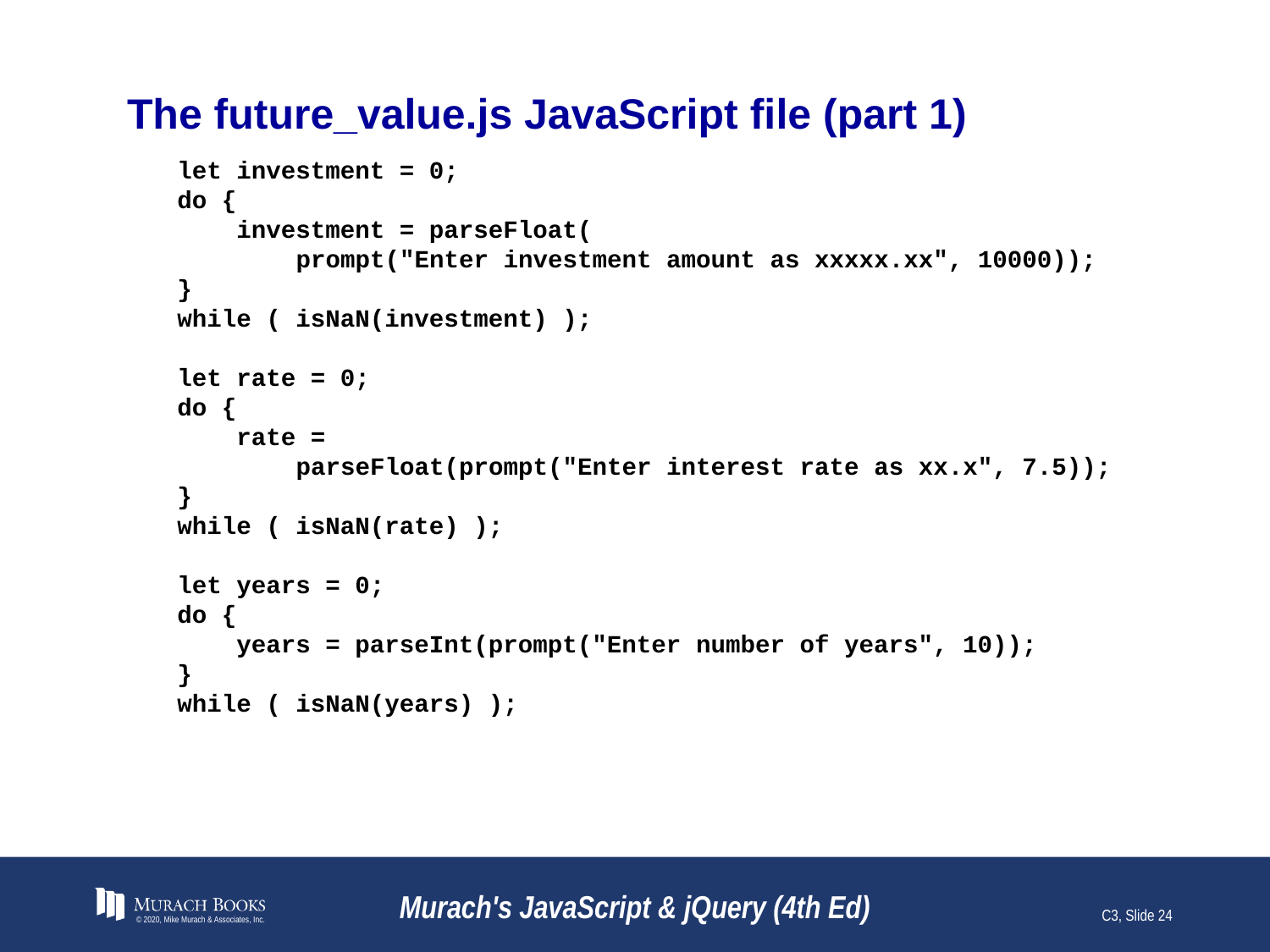

# The future_value.js JavaScript file (part 1)
let investment = 0;
do {
    investment = parseFloat(
        prompt("Enter investment amount as xxxxx.xx", 10000));
}
while ( isNaN(investment) );

let rate = 0;
do {
    rate =
        parseFloat(prompt("Enter interest rate as xx.x", 7.5));
}
while ( isNaN(rate) );

let years = 0;
do {
    years = parseInt(prompt("Enter number of years", 10));
}
while ( isNaN(years) );

© 2020, Mike Murach & Associates, Inc.
Murach's JavaScript & jQuery (4th Ed)

C3, Slide 24